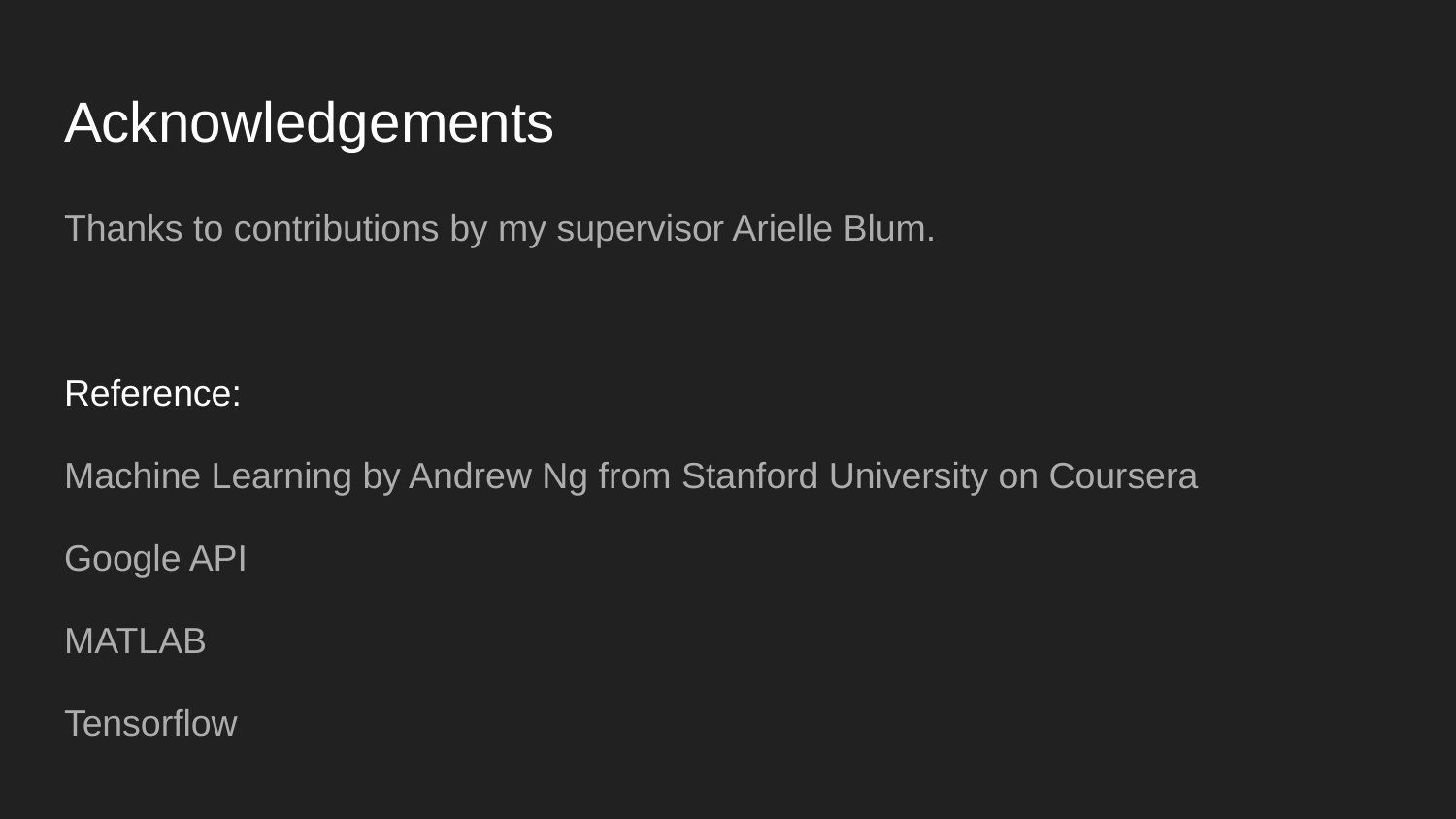

# Acknowledgements
Thanks to contributions by my supervisor Arielle Blum.

Reference:
Machine Learning by Andrew Ng from Stanford University on Coursera
Google API
MATLAB
Tensorflow